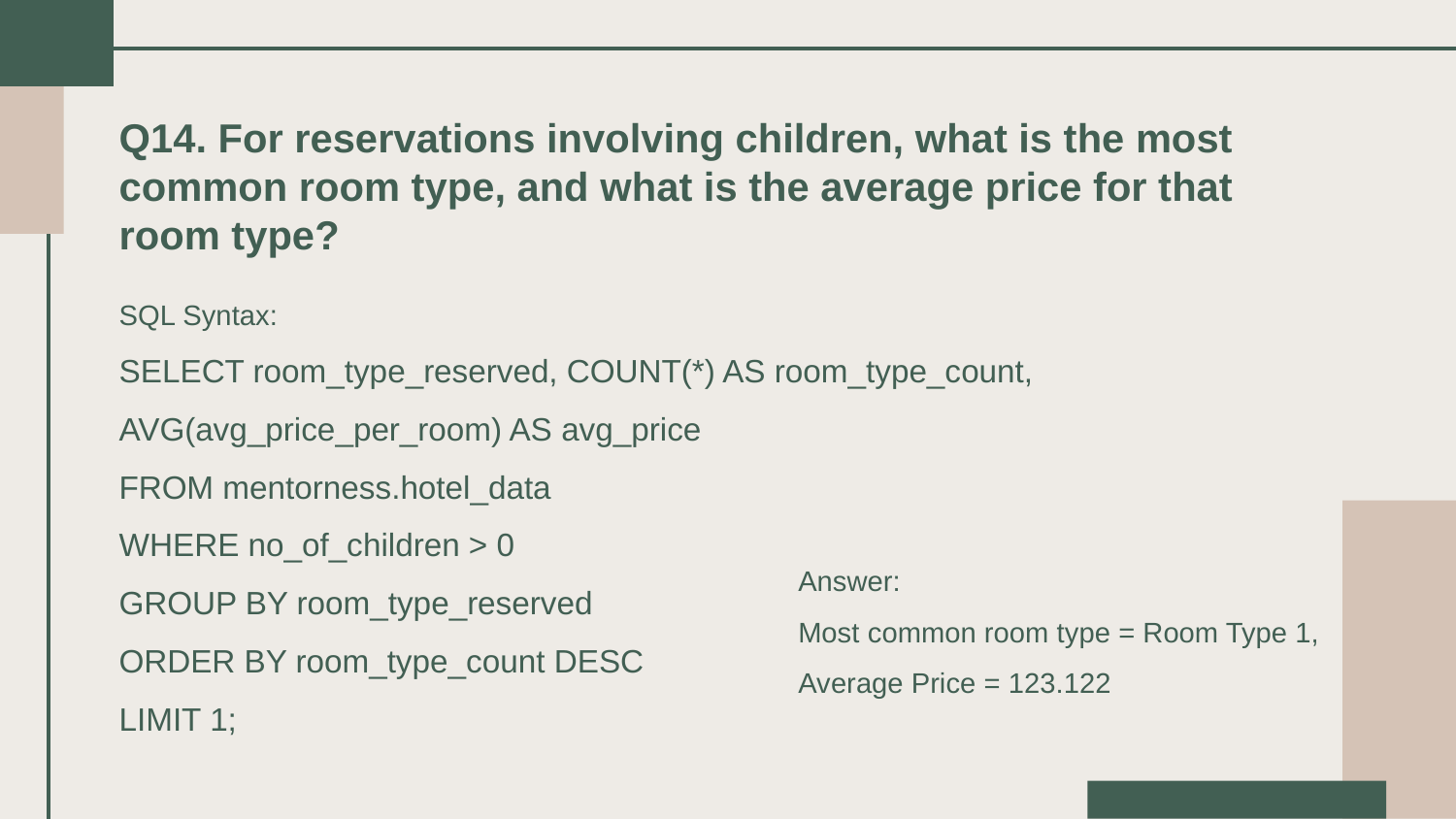

# Q14. For reservations involving children, what is the most common room type, and what is the average price for that room type?
SQL Syntax:
SELECT room_type_reserved, COUNT(*) AS room_type_count, AVG(avg_price_per_room) AS avg_price
FROM mentorness.hotel_data
WHERE no_of_children > 0
GROUP BY room_type_reserved
ORDER BY room_type_count DESC
LIMIT 1;
Answer:
Most common room type = Room Type 1,
Average Price = 123.122